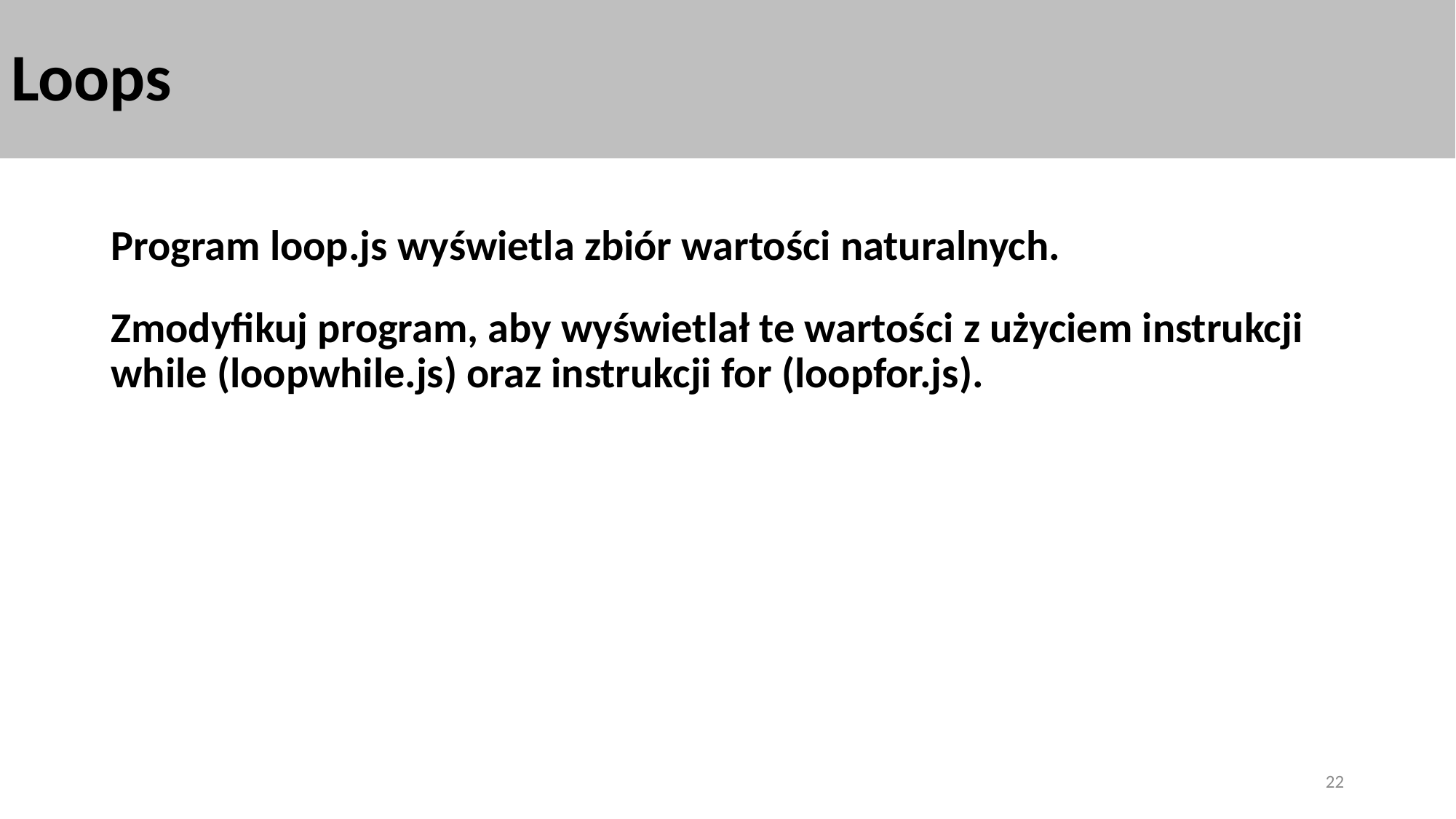

# Loops
Program loop.js wyświetla zbiór wartości naturalnych.
Zmodyfikuj program, aby wyświetlał te wartości z użyciem instrukcji while (loopwhile.js) oraz instrukcji for (loopfor.js).
22